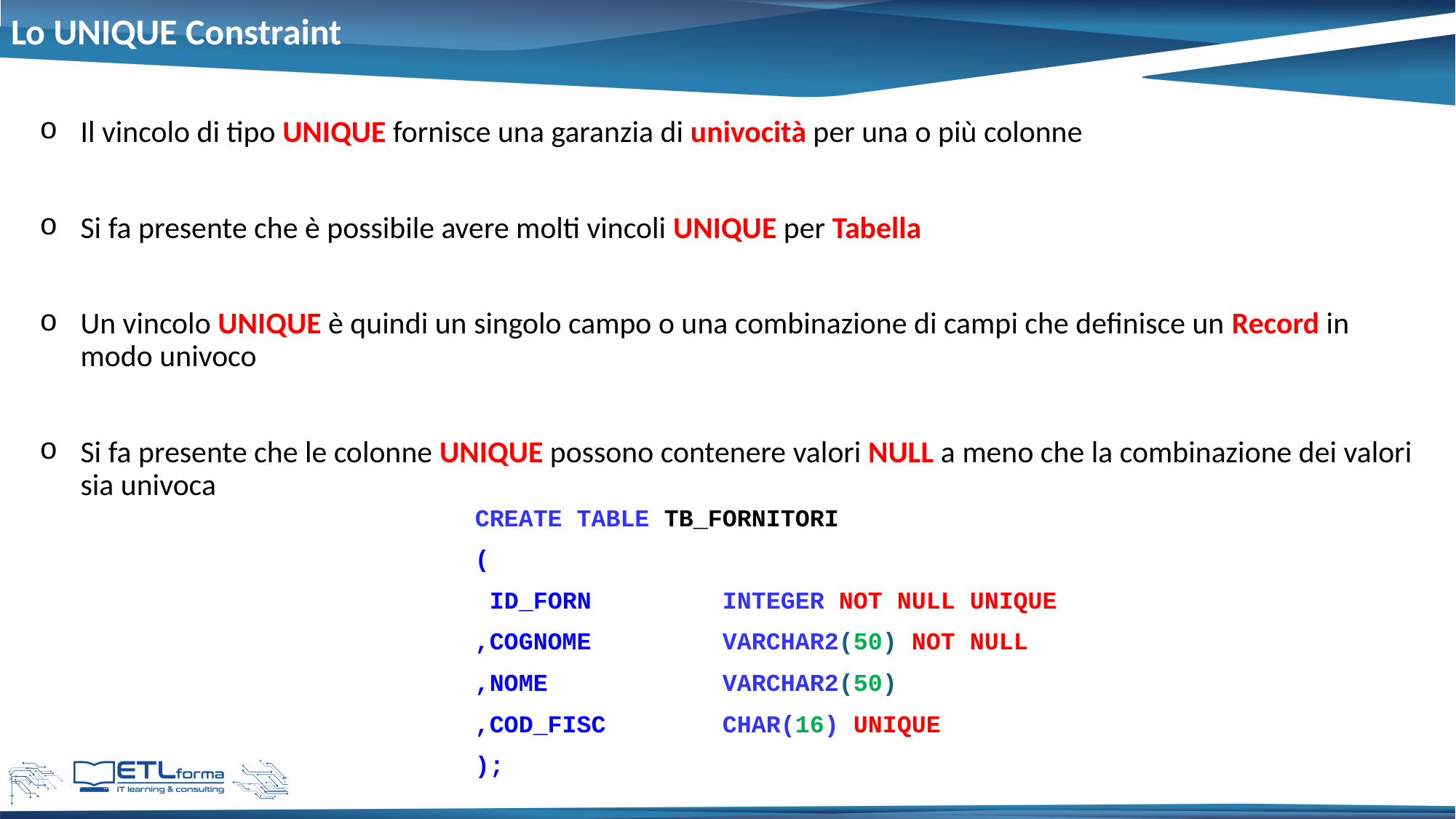

# Lo UNIQUE Constraint
Il vincolo di tipo UNIQUE fornisce una garanzia di univocità per una o più colonne

Si fa presente che è possibile avere molti vincoli UNIQUE per Tabella

Un vincolo UNIQUE è quindi un singolo campo o una combinazione di campi che definisce un Record in modo univoco

Si fa presente che le colonne UNIQUE possono contenere valori NULL a meno che la combinazione dei valori sia univoca
CREATE TABLE TB_FORNITORI
(
 ID_FORN         INTEGER NOT NULL UNIQUE
,COGNOME         VARCHAR2(50) NOT NULL
,NOME            VARCHAR2(50)
,COD_FISC        CHAR(16) UNIQUE
);